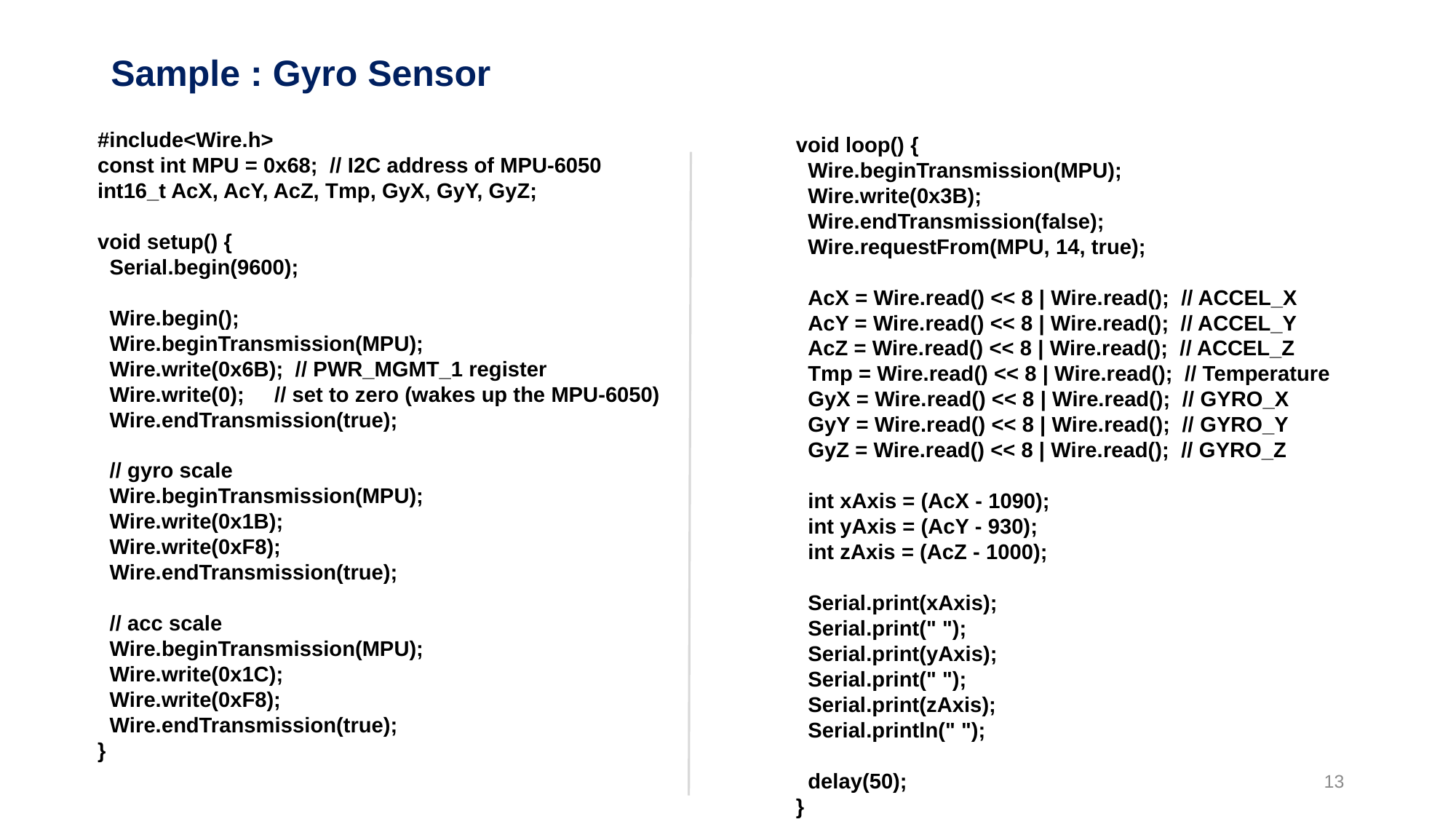

# Sample : Gyro Sensor
#include<Wire.h>
const int MPU = 0x68;  // I2C address of MPU-6050
int16_t AcX, AcY, AcZ, Tmp, GyX, GyY, GyZ;

void setup() {
  Serial.begin(9600);

  Wire.begin();
  Wire.beginTransmission(MPU);
  Wire.write(0x6B);  // PWR_MGMT_1 register
  Wire.write(0);     // set to zero (wakes up the MPU-6050)
  Wire.endTransmission(true);

  // gyro scale
  Wire.beginTransmission(MPU);
  Wire.write(0x1B);
  Wire.write(0xF8);
  Wire.endTransmission(true);

  // acc scale
  Wire.beginTransmission(MPU);
  Wire.write(0x1C);
  Wire.write(0xF8);
  Wire.endTransmission(true);
}
void loop() {
  Wire.beginTransmission(MPU);
  Wire.write(0x3B);
  Wire.endTransmission(false);
  Wire.requestFrom(MPU, 14, true);

  AcX = Wire.read() << 8 | Wire.read();  // ACCEL_X
  AcY = Wire.read() << 8 | Wire.read();  // ACCEL_Y
  AcZ = Wire.read() << 8 | Wire.read();  // ACCEL_Z
  Tmp = Wire.read() << 8 | Wire.read();  // Temperature
  GyX = Wire.read() << 8 | Wire.read();  // GYRO_X
  GyY = Wire.read() << 8 | Wire.read();  // GYRO_Y
  GyZ = Wire.read() << 8 | Wire.read();  // GYRO_Z

  int xAxis = (AcX - 1090);
  int yAxis = (AcY - 930);
  int zAxis = (AcZ - 1000);

  Serial.print(xAxis);
  Serial.print(" ");
  Serial.print(yAxis);
  Serial.print(" ");
  Serial.print(zAxis);
  Serial.println(" ");

  delay(50);
}
13